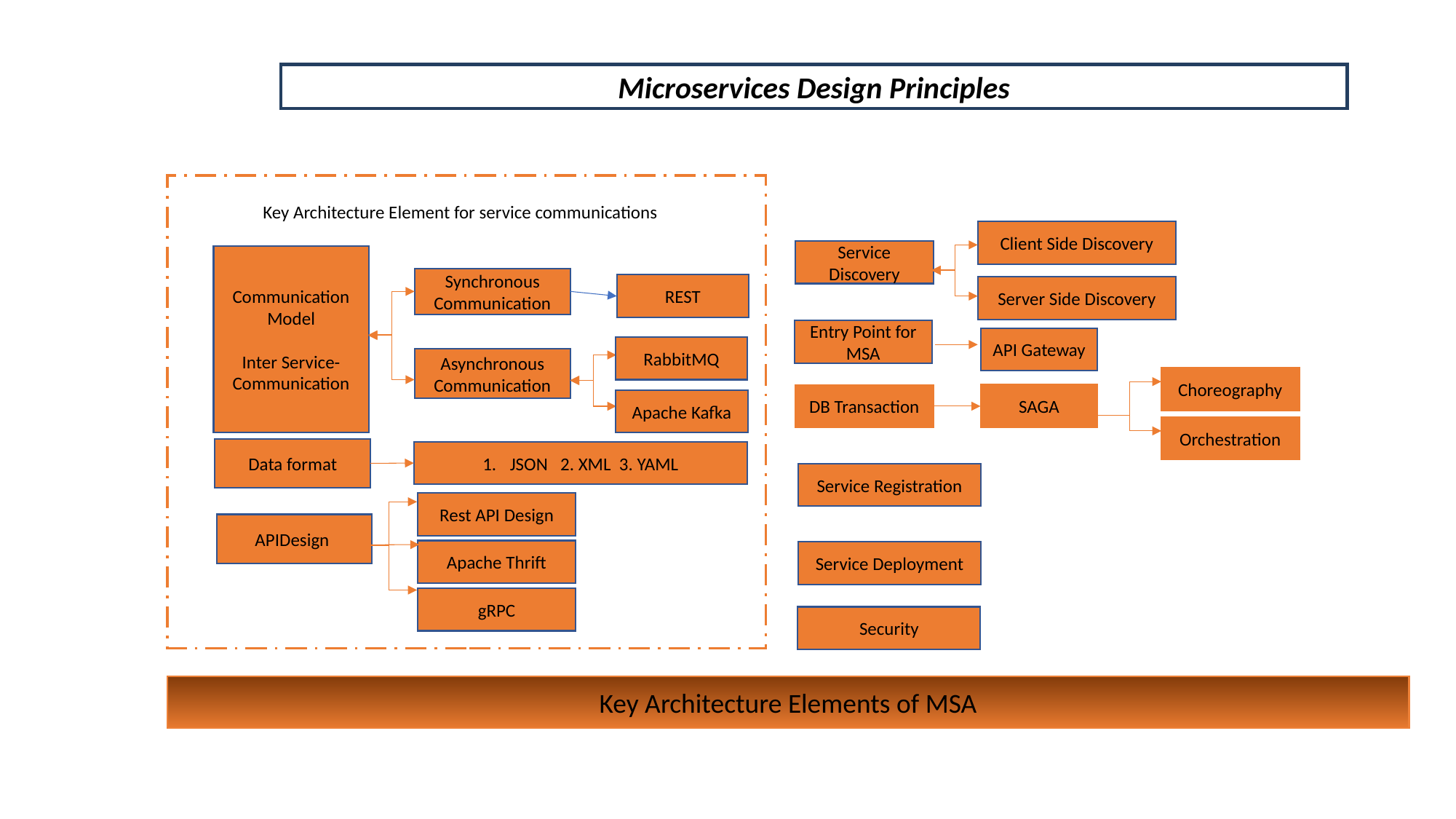

Microservices Design Principles

Key Architecture Element for service communications
Client Side Discovery
Service Discovery
Communication Model

Inter Service- Communication
Synchronous Communication
REST
Server Side Discovery
Entry Point for MSA
API Gateway
RabbitMQ
Asynchronous Communication
Choreography
SAGA
DB Transaction
Orchestration
Apache Kafka
Data format
JSON   2. XML  3. YAML
Service Registration
Rest API Design
APIDesign
Apache Thrift
Service Deployment
gRPC
Security
Key Architecture Elements of MSA